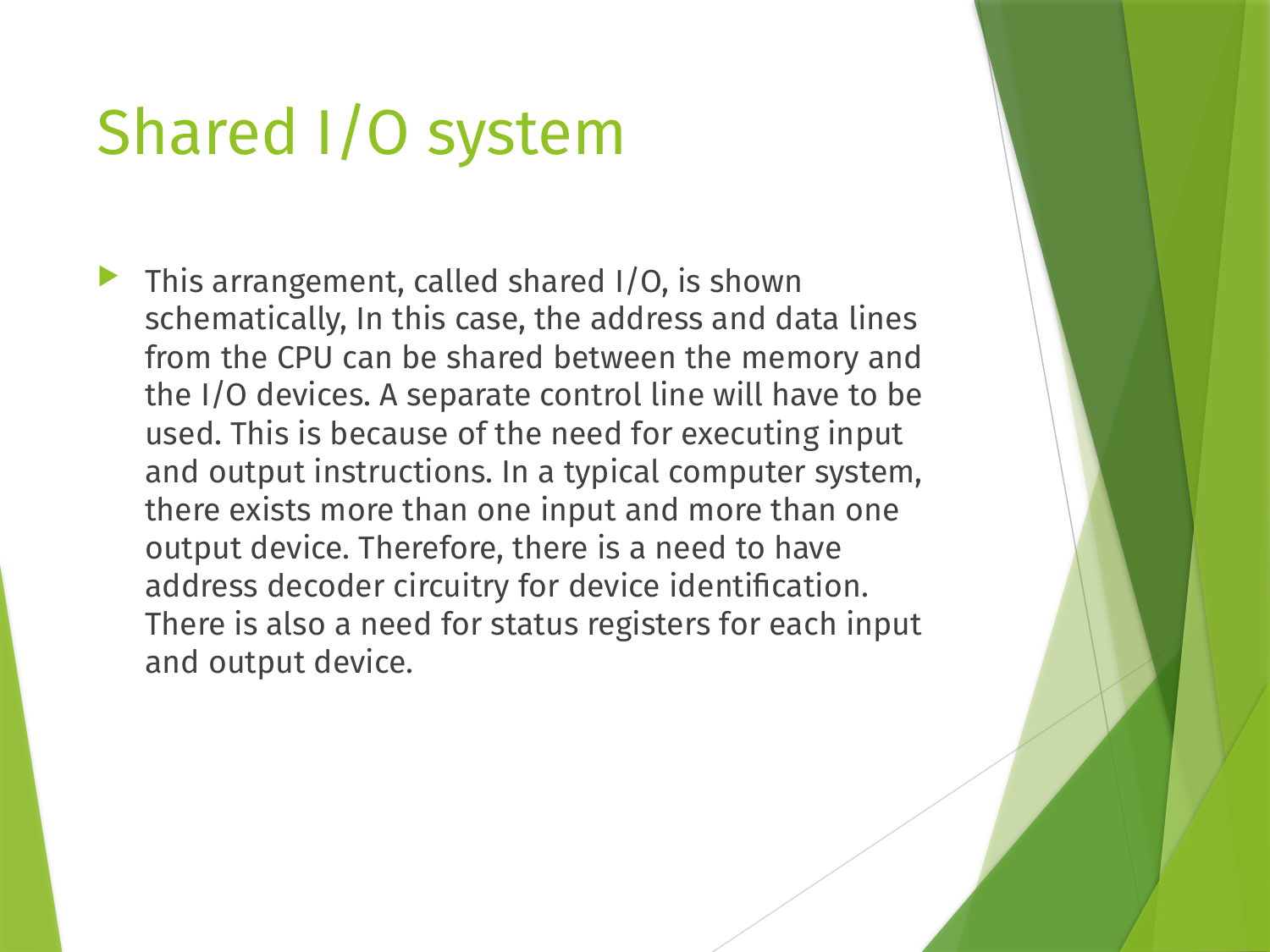

# Shared I/O system
This arrangement, called shared I/O, is shown schematically, In this case, the address and data lines from the CPU can be shared between the memory and the I/O devices. A separate control line will have to be used. This is because of the need for executing input and output instructions. In a typical computer system, there exists more than one input and more than one output device. Therefore, there is a need to have address decoder circuitry for device identification. There is also a need for status registers for each input and output device.